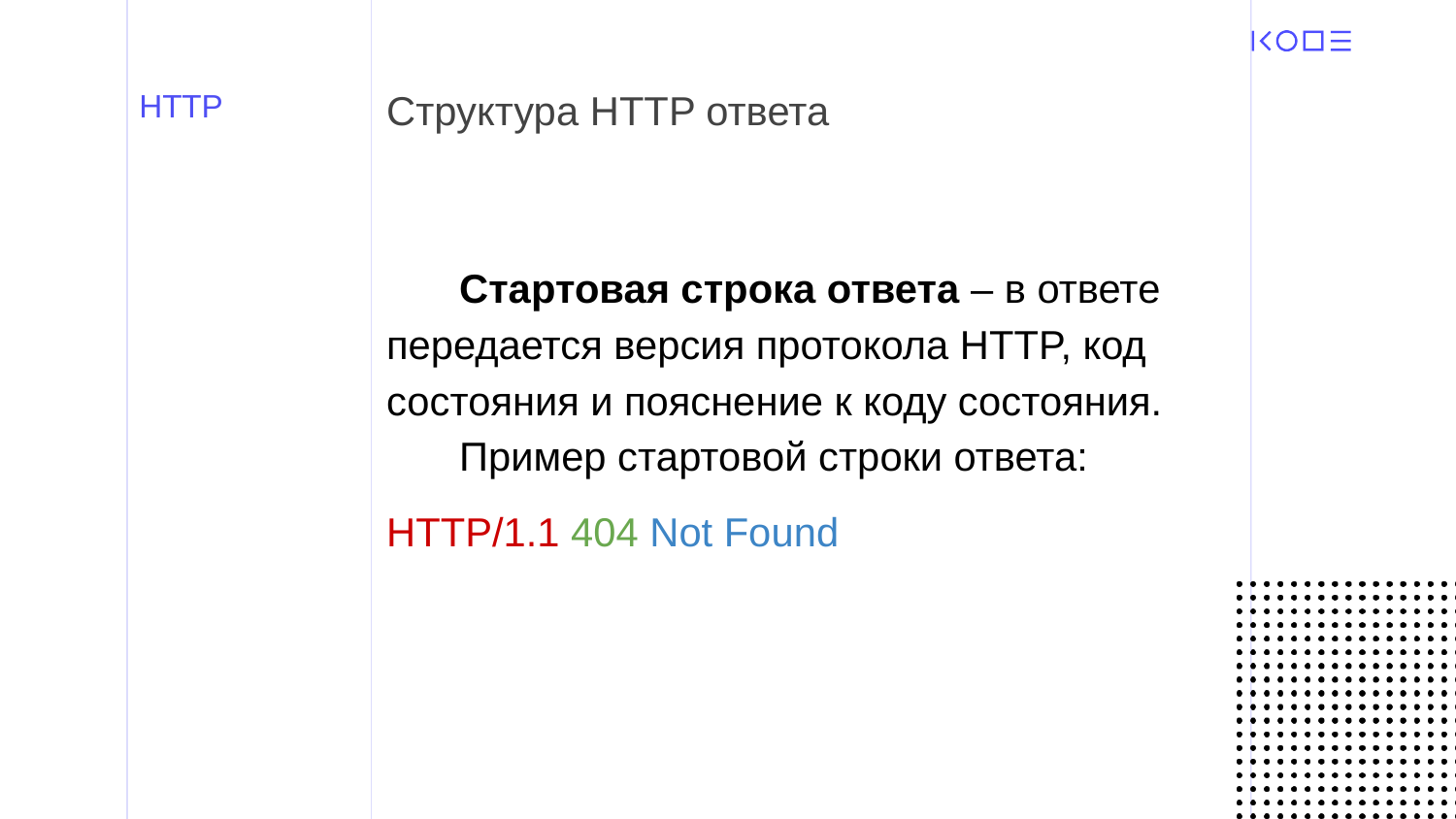

# HTTP
Структура HTTP ответа

Стартовая строка ответа – в ответе передается версия протокола HTTP, код состояния и пояснение к коду состояния.
Пример стартовой строки ответа:
HTTP/1.1 404 Not Found